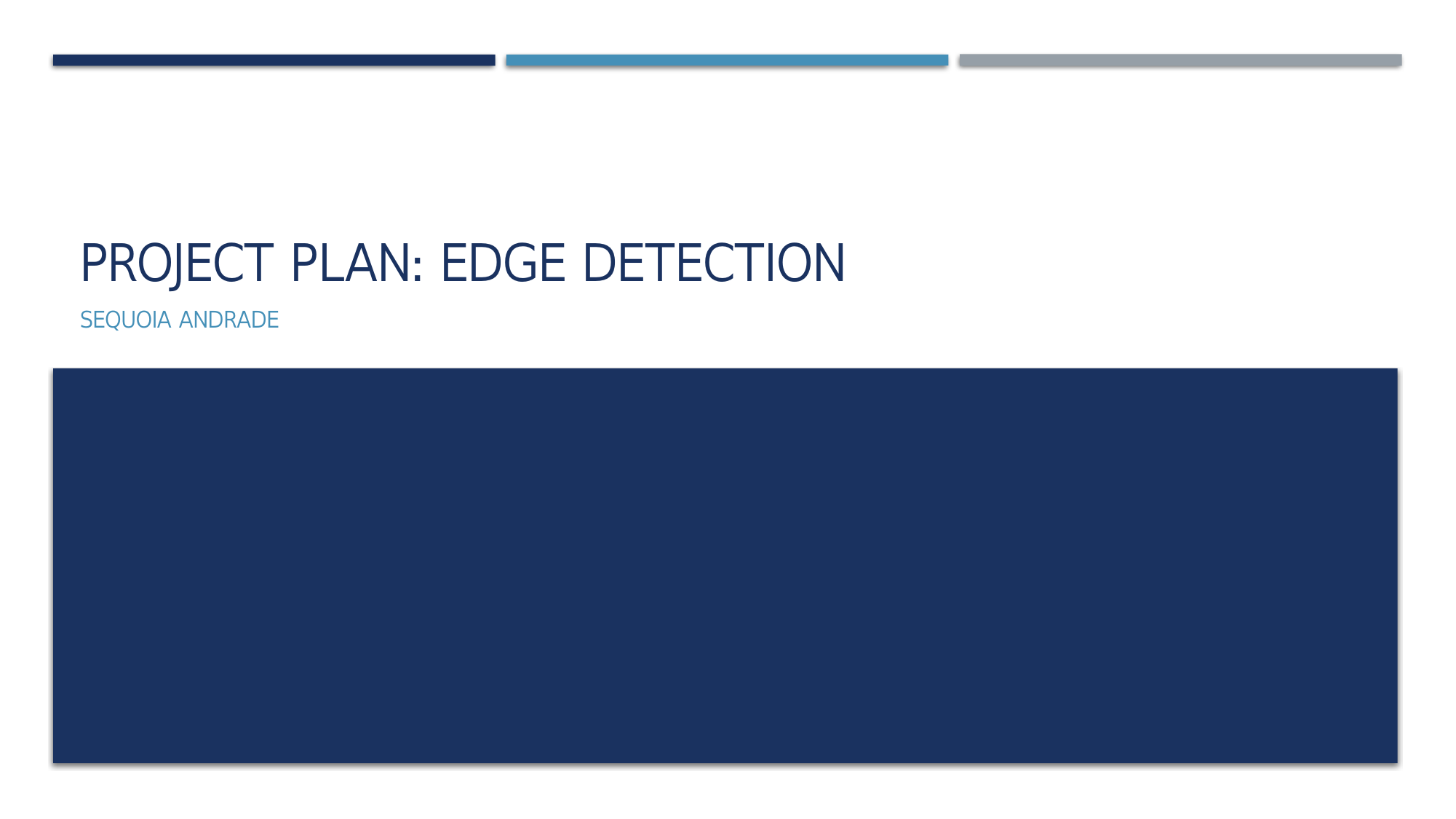

# Project plan: Edge detection
Sequoia Andrade